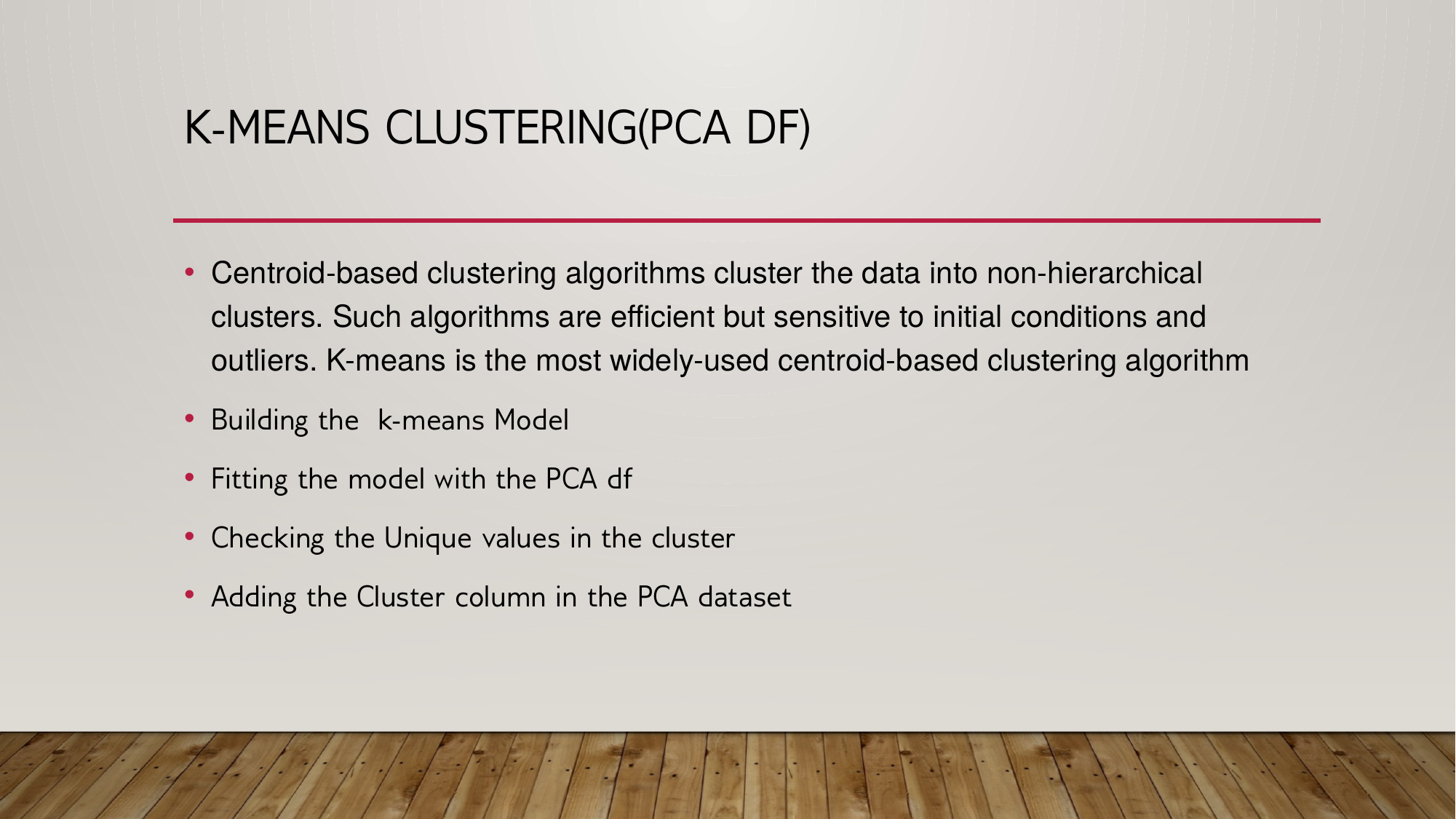

# K-means clustering(pca df)
Centroid-based clustering algorithms cluster the data into non-hierarchical clusters. Such algorithms are efficient but sensitive to initial conditions and outliers. K-means is the most widely-used centroid-based clustering algorithm
Building the  k-means Model
Fitting the model with the PCA df
Checking the Unique values in the cluster
Adding the Cluster column in the PCA dataset